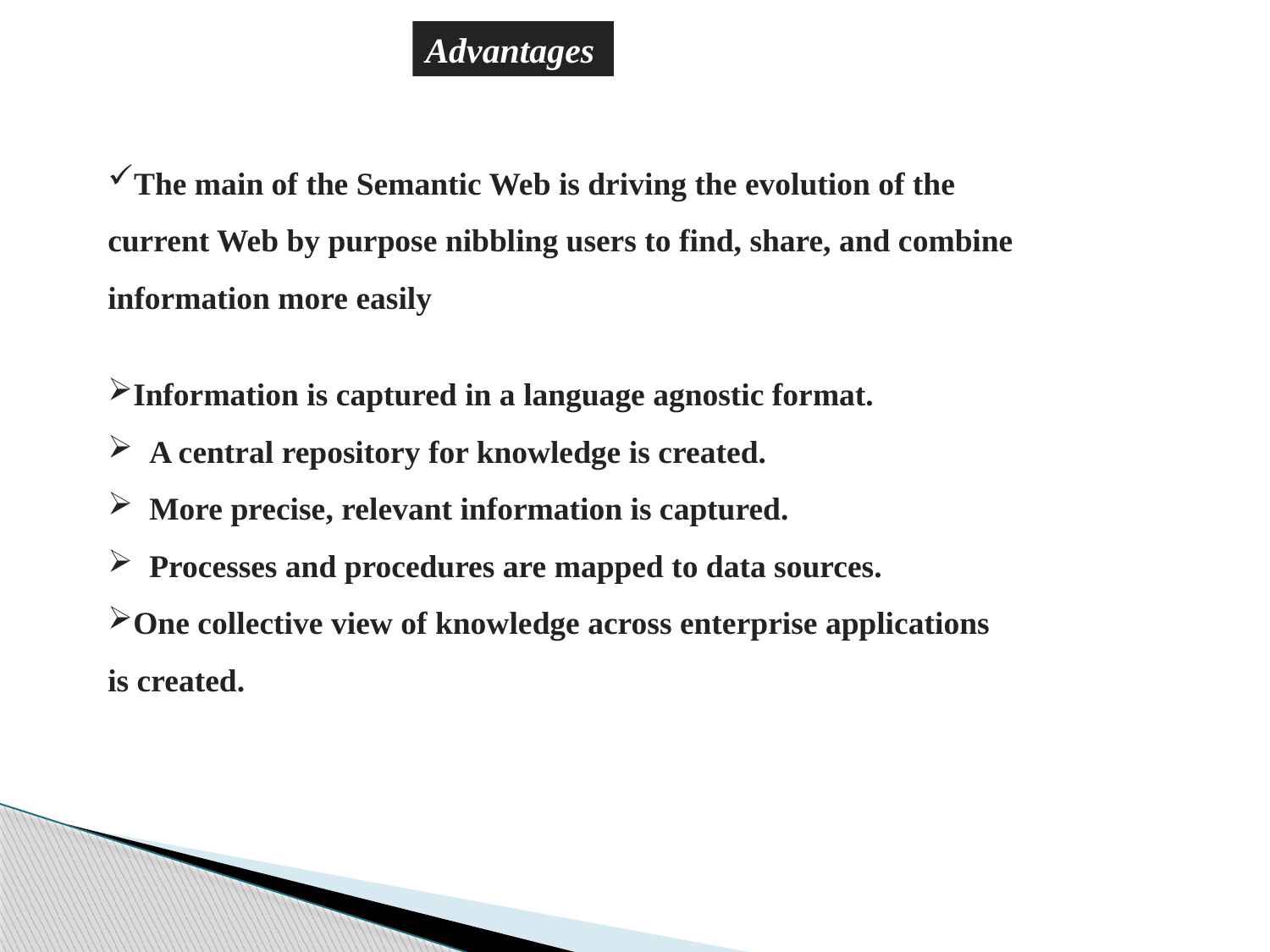

Advantages
The main of the Semantic Web is driving the evolution of the current Web by purpose nibbling users to find, share, and combine information more easily
Information is captured in a language agnostic format.
  A central repository for knowledge is created.
  More precise, relevant information is captured.
  Processes and procedures are mapped to data sources.
One collective view of knowledge across enterprise applications is created.